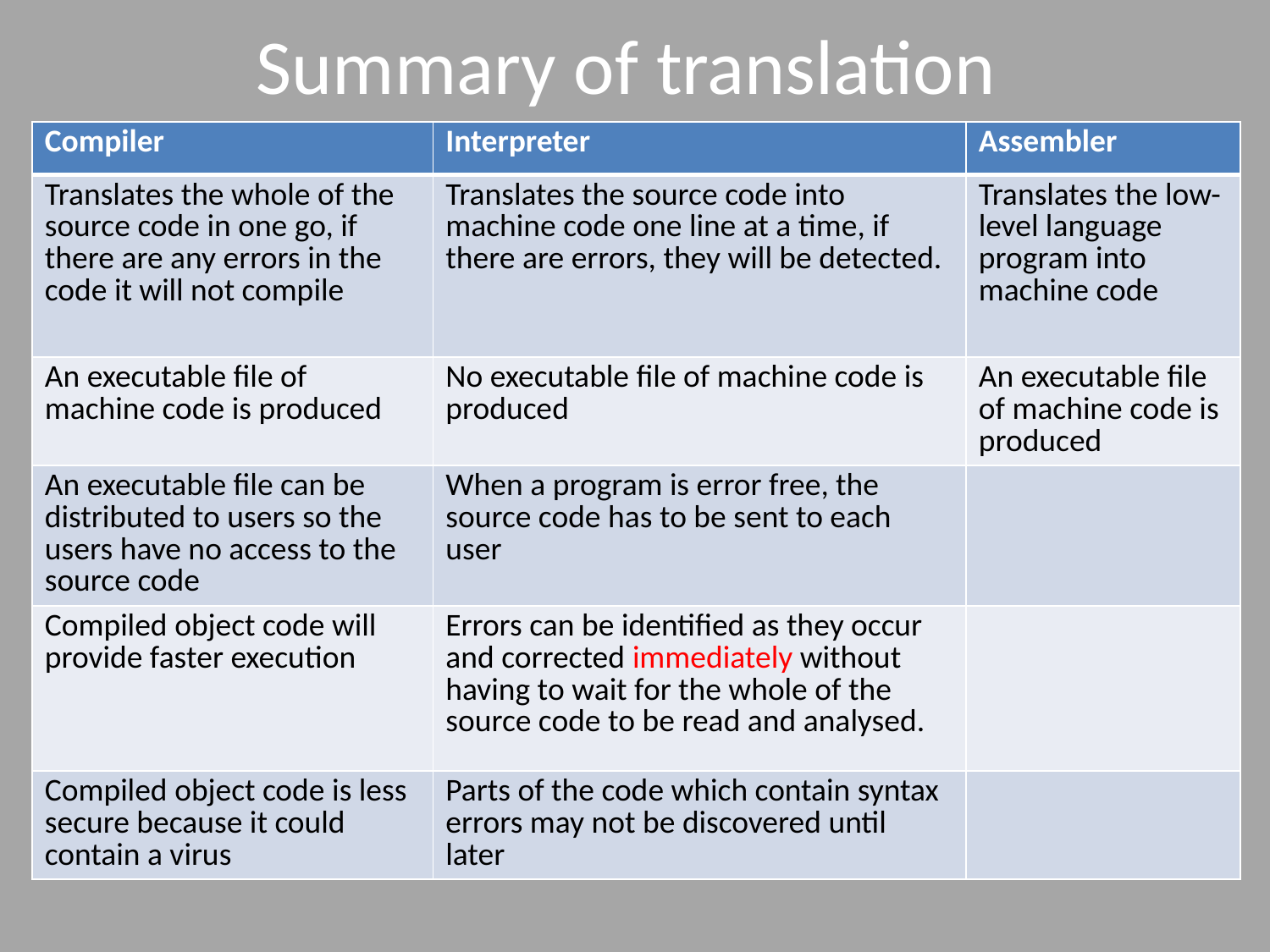

# Summary of translation
| Compiler | Interpreter | Assembler |
| --- | --- | --- |
| Translates the whole of the source code in one go, if there are any errors in the code it will not compile | Translates the source code into machine code one line at a time, if there are errors, they will be detected. | Translates the low-level language program into machine code |
| An executable file of machine code is produced | No executable file of machine code is produced | An executable file of machine code is produced |
| An executable file can be distributed to users so the users have no access to the source code | When a program is error free, the source code has to be sent to each user |  |
| Compiled object code will provide faster execution | Errors can be identified as they occur and corrected immediately without having to wait for the whole of the source code to be read and analysed. |  |
| Compiled object code is less secure because it could contain a virus | Parts of the code which contain syntax errors may not be discovered until later |  |